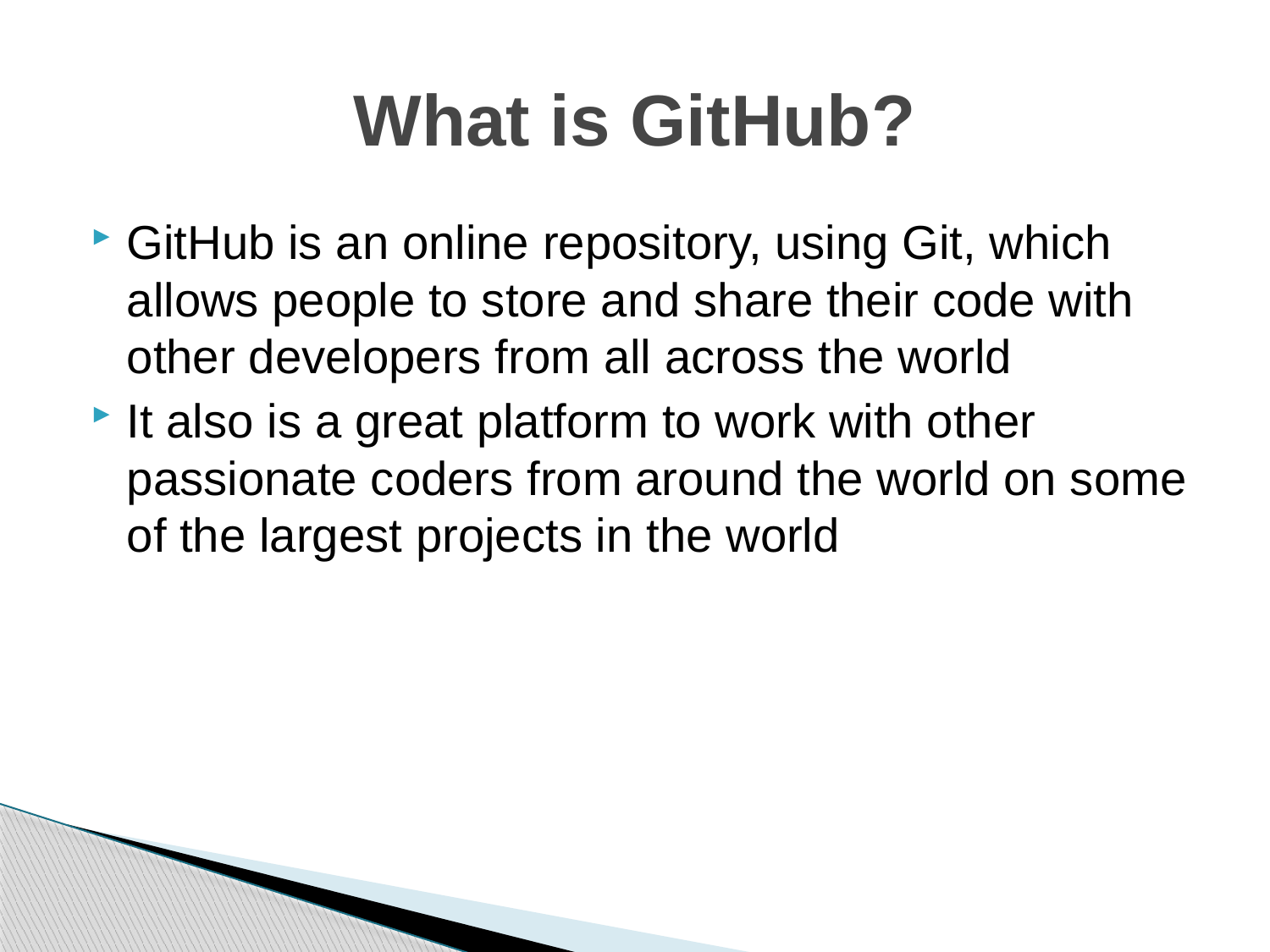

# What is GitHub?
GitHub is an online repository, using Git, which allows people to store and share their code with other developers from all across the world
It also is a great platform to work with other passionate coders from around the world on some of the largest projects in the world